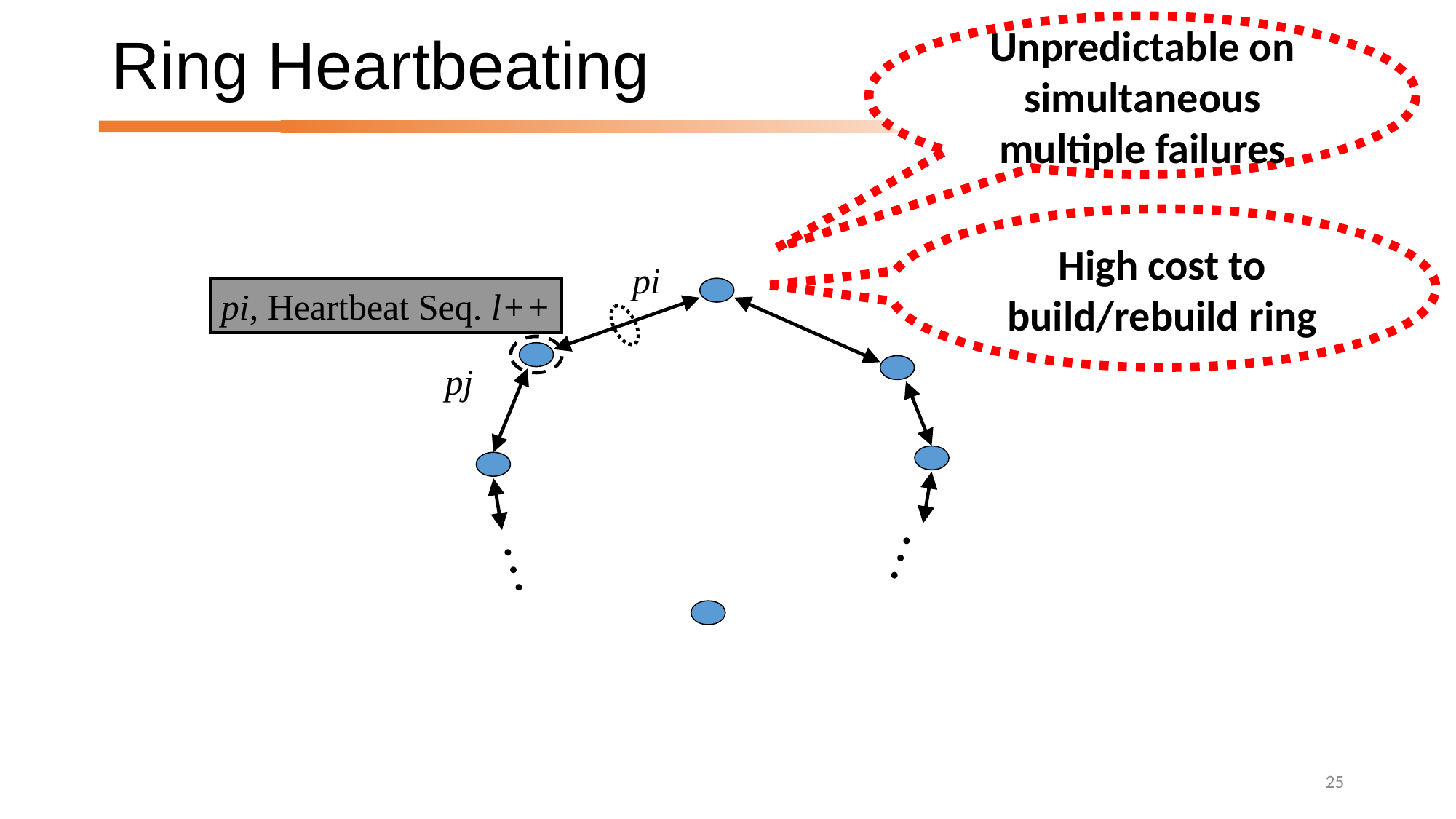

Unpredictable on
simultaneous multiple failures
# Ring Heartbeating
High cost to build/rebuild ring
pi
pi, Heartbeat Seq. l++

pj

…
…

25